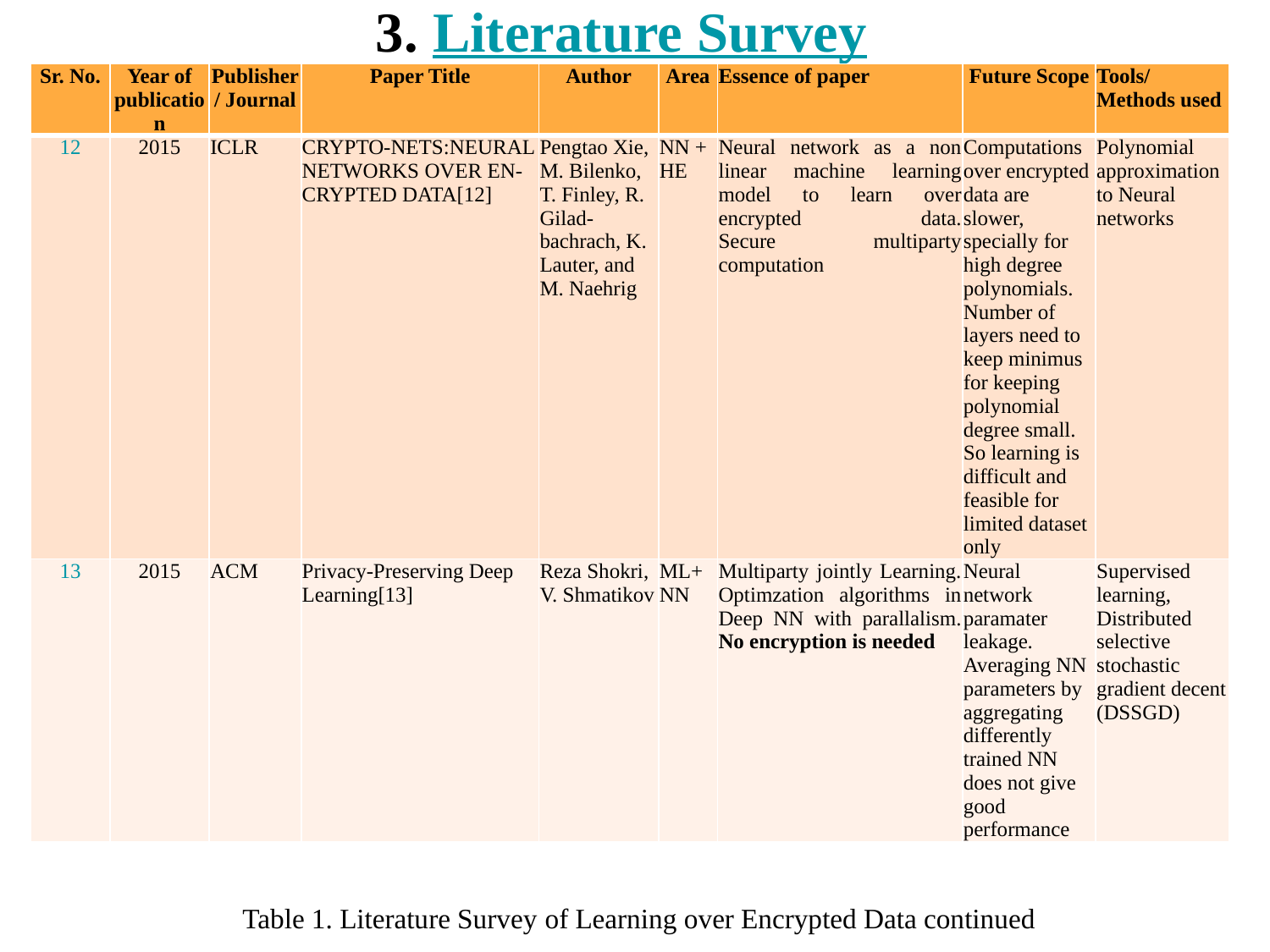

# 3. Literature Survey
| Sr. No. | Year of publication | Publisher/ Journal | Paper Title | Author | Area | Essence of paper | Future Scope | Tools/ Methods used |
| --- | --- | --- | --- | --- | --- | --- | --- | --- |
| 12 | 2015 | ICLR | CRYPTO-NETS:NEURAL NETWORKS OVER EN-CRYPTED DATA[12] | Pengtao Xie, M. Bilenko, T. Finley, R. Gilad-bachrach, K. Lauter, and M. Naehrig | NN + HE | Neural network as a non linear machine learning model to learn over encrypted data. Secure multiparty computation | Computations over encrypted data are slower, specially for high degree polynomials. Number of layers need to keep minimus for keeping polynomial degree small. So learning is difficult and feasible for limited dataset only | Polynomial approximation to Neural networks |
| 13 | 2015 | ACM | Privacy-Preserving Deep Learning[13] | Reza Shokri, V. Shmatikov | ML+NN | Multiparty jointly Learning. Optimzation algorithms in Deep NN with parallalism. No encryption is needed | Neural network paramater leakage. Averaging NN parameters by aggregating differently trained NN does not give good performance | Supervised learning, Distributed selective stochastic gradient decent (DSSGD) |
Table 1. Literature Survey of Learning over Encrypted Data continued